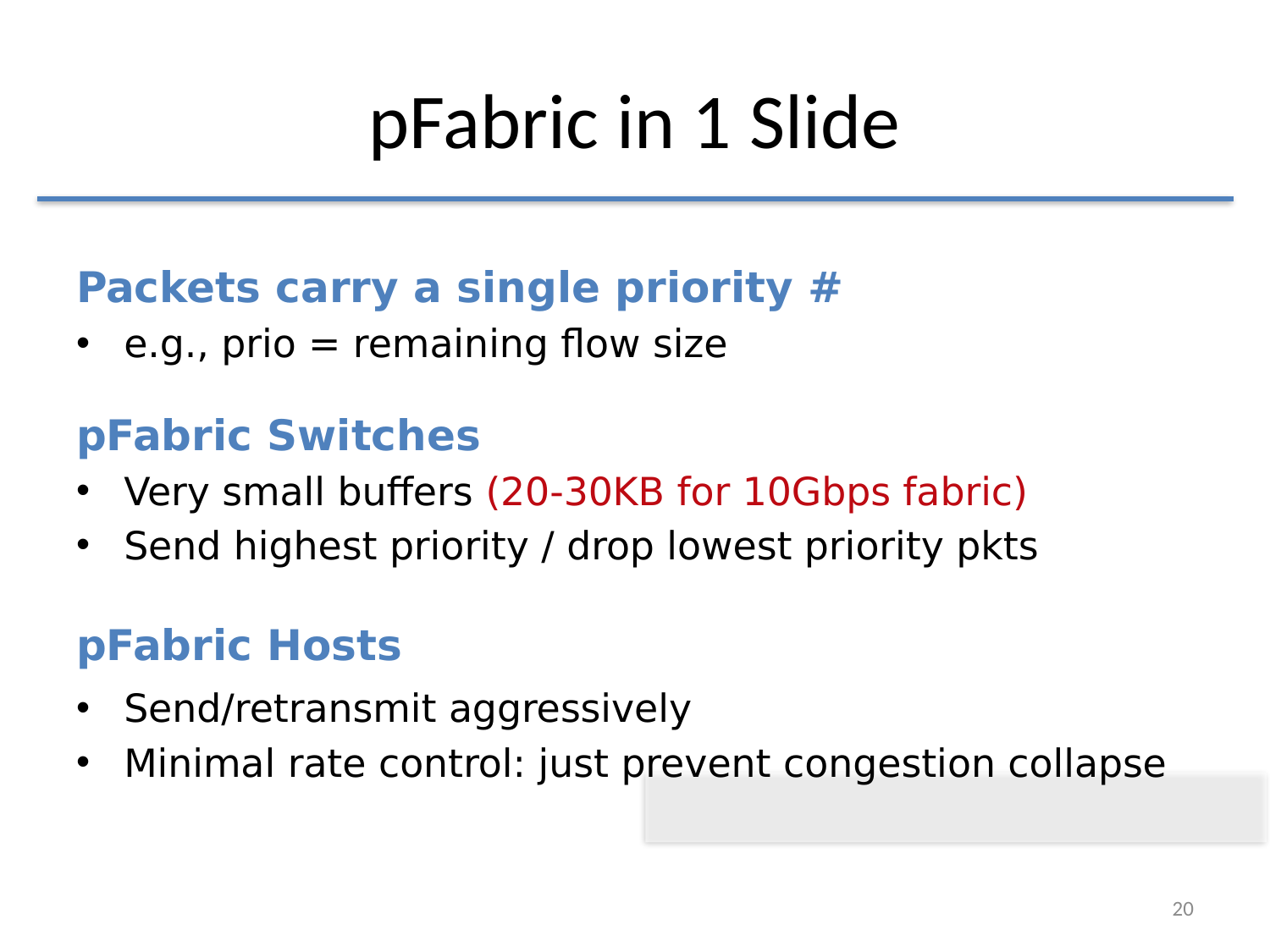

# pFabric in 1 Slide
Packets carry a single priority #
e.g., prio = remaining flow size

pFabric Switches
Very small buffers (20-30KB for 10Gbps fabric)
Send highest priority / drop lowest priority pkts

pFabric Hosts

Send/retransmit aggressively
Minimal rate control: just prevent congestion collapse

20